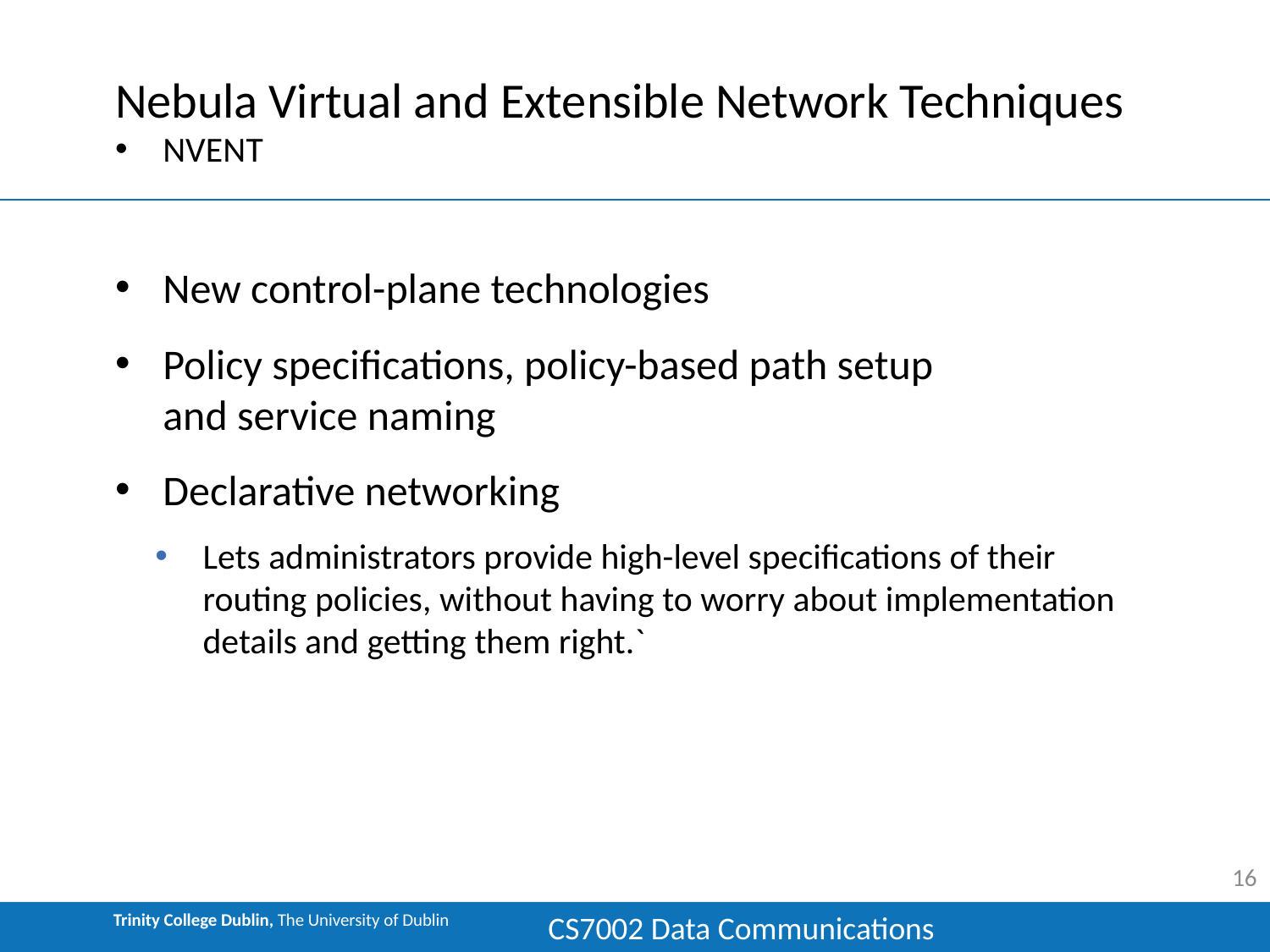

# Nebula Virtual and Extensible Network Techniques
NVENT
New control-plane technologies
Policy specifications, policy-based path setup                  and service naming
Declarative networking
Lets administrators provide high-level specifications of their routing policies, without having to worry about implementation details and getting them right.`
16